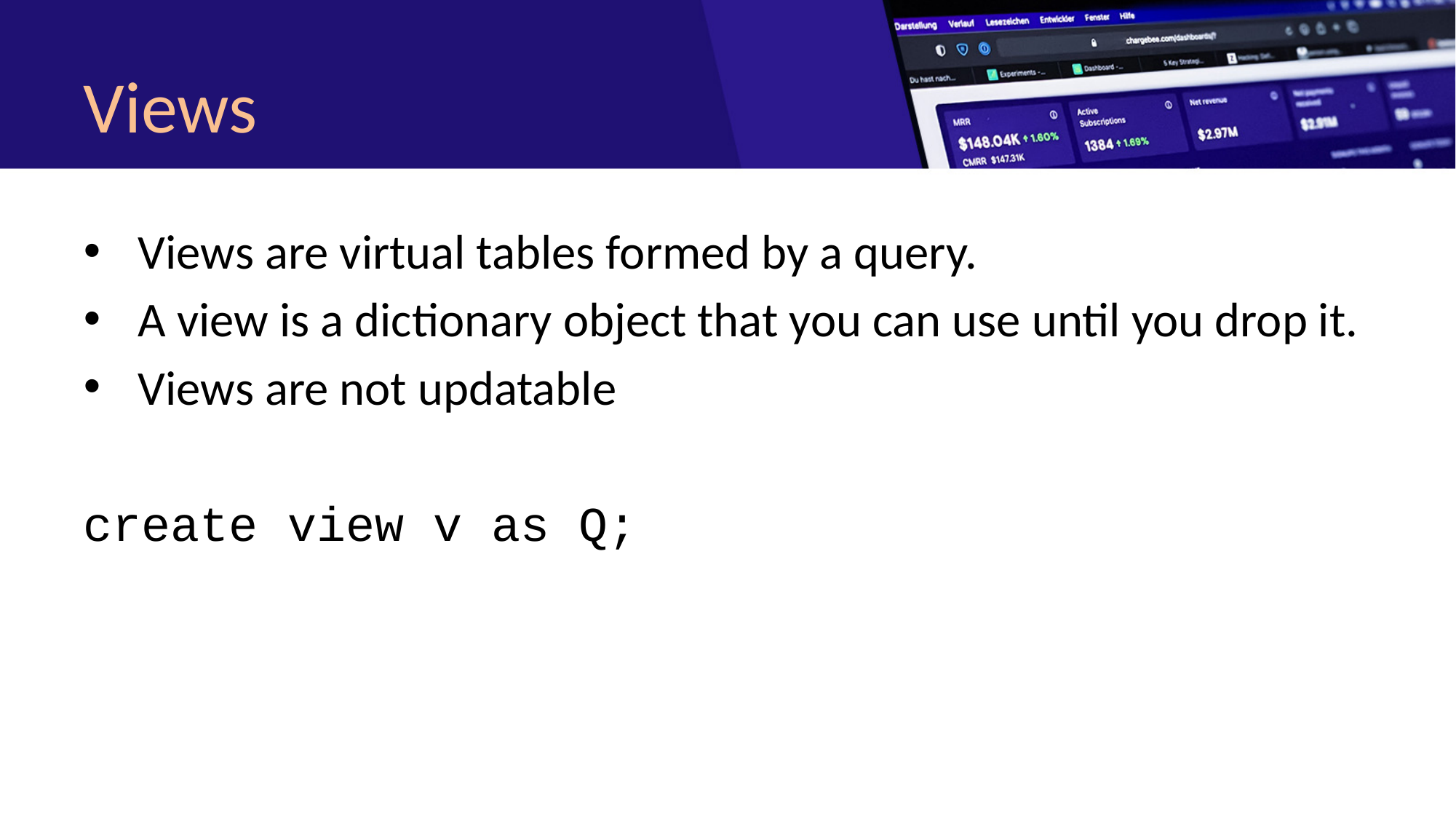

# Views
Views are virtual tables formed by a query.
A view is a dictionary object that you can use until you drop it.
Views are not updatable

create view v as Q;